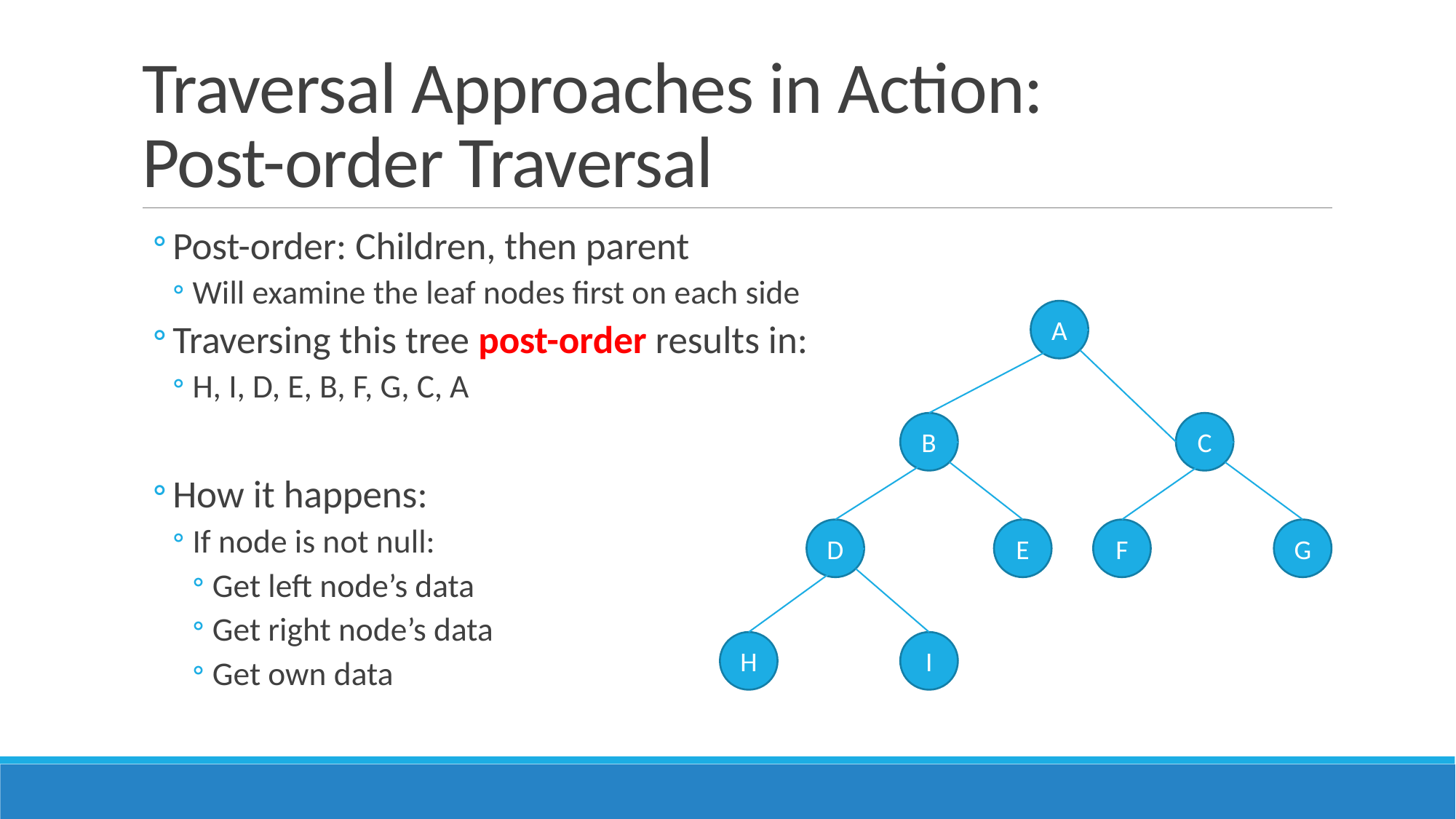

# Traversal Approaches in Action: Post-order Traversal
Post-order: Children, then parent
Will examine the leaf nodes first on each side
Traversing this tree post-order results in:
H, I, D, E, B, F, G, C, A

How it happens:
If node is not null:
Get left node’s data
Get right node’s data
Get own data

A
B
C
D
E
F
G
H
I